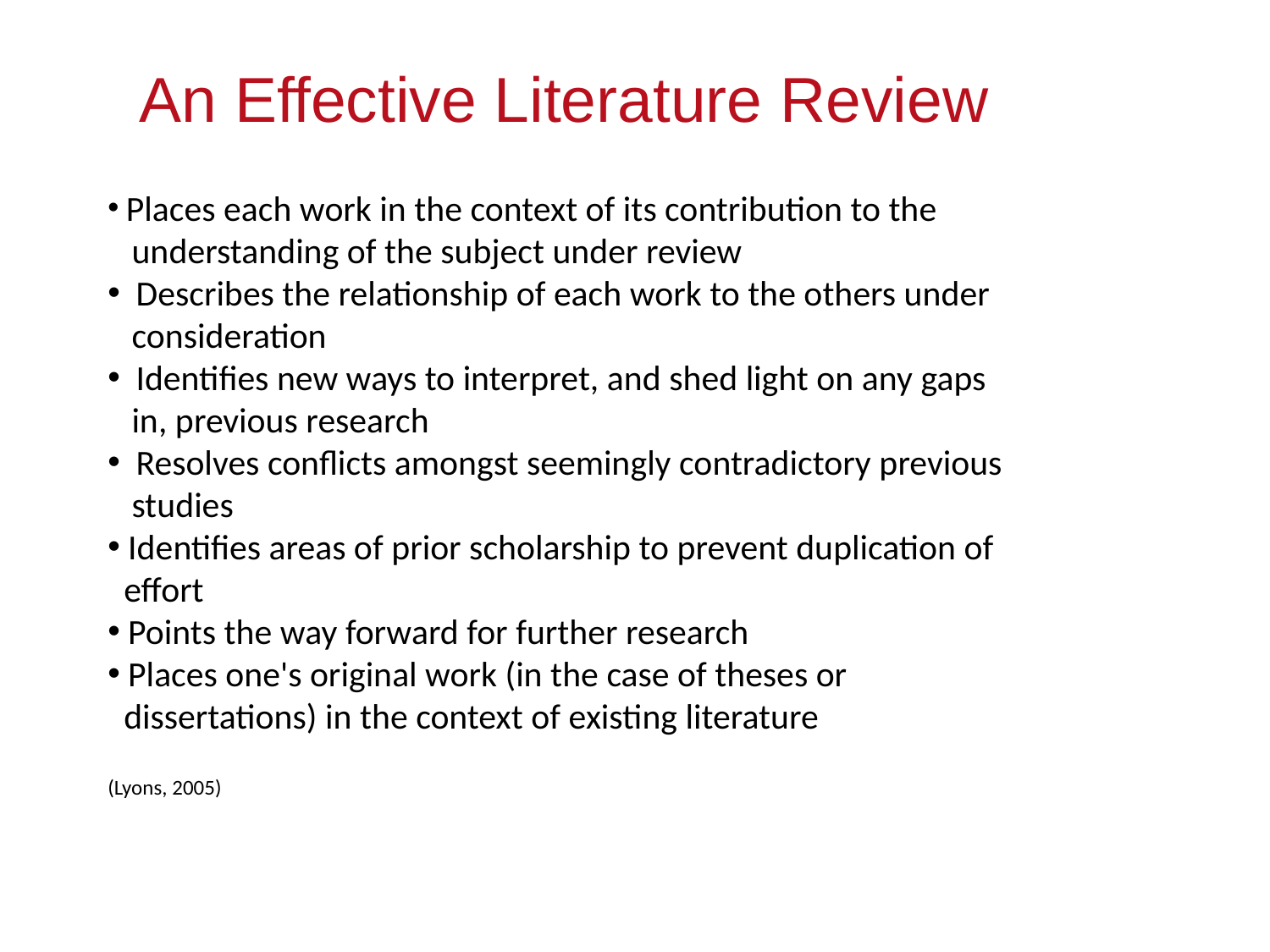

An Effective Literature Review
 Places each work in the context of its contribution to the
   understanding of the subject under review
  Describes the relationship of each work to the others under
   consideration
  Identifies new ways to interpret, and shed light on any gaps
   in, previous research
  Resolves conflicts amongst seemingly contradictory previous
   studies
 Identifies areas of prior scholarship to prevent duplication of
  effort
 Points the way forward for further research
 Places one's original work (in the case of theses or
  dissertations) in the context of existing literature

(Lyons, 2005)